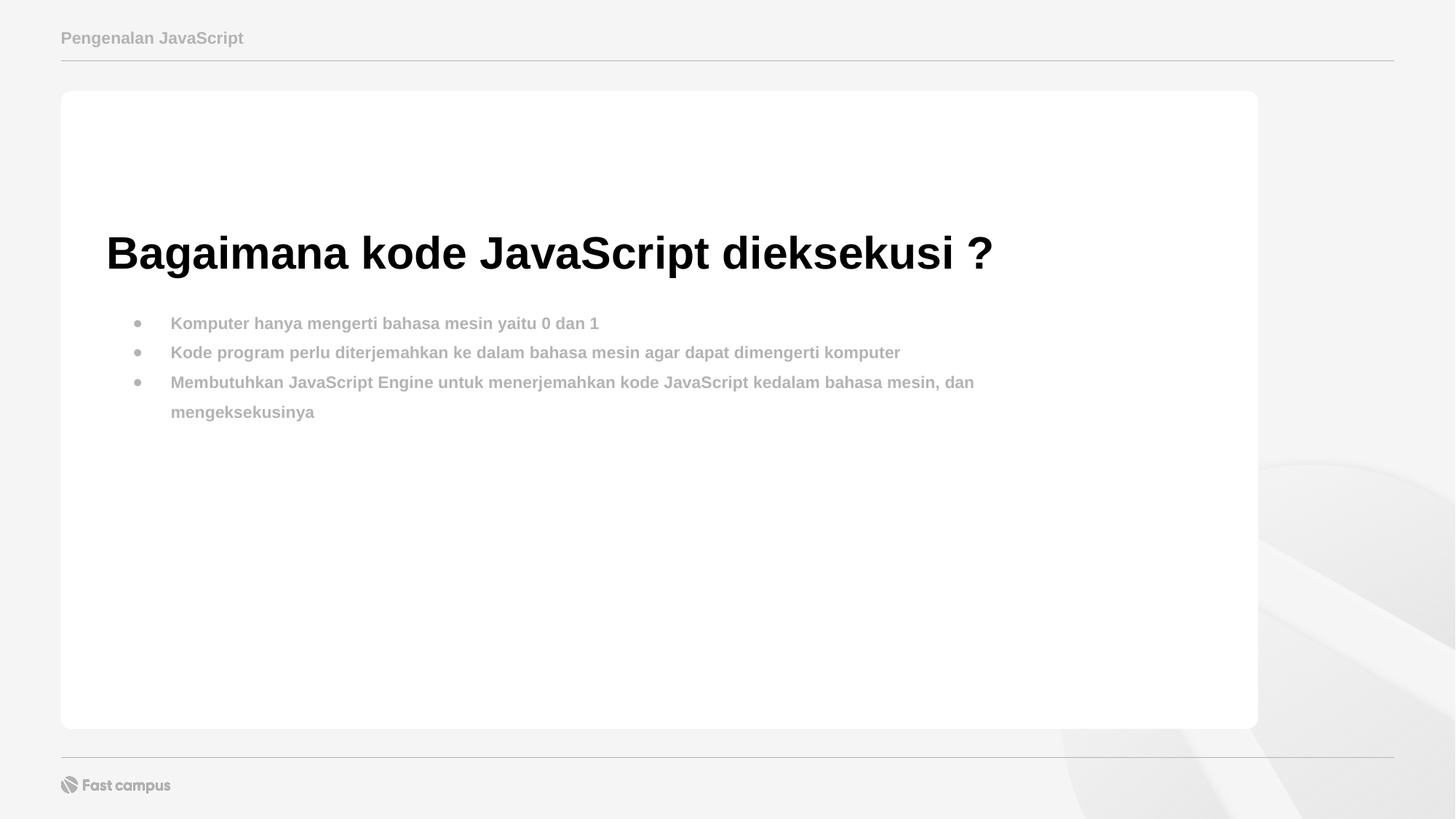

Pengenalan JavaScript
Bagaimana kode JavaScript dieksekusi ?
Komputer hanya mengerti bahasa mesin yaitu 0 dan 1
Kode program perlu diterjemahkan ke dalam bahasa mesin agar dapat dimengerti komputer
Membutuhkan JavaScript Engine untuk menerjemahkan kode JavaScript kedalam bahasa mesin, dan mengeksekusinya